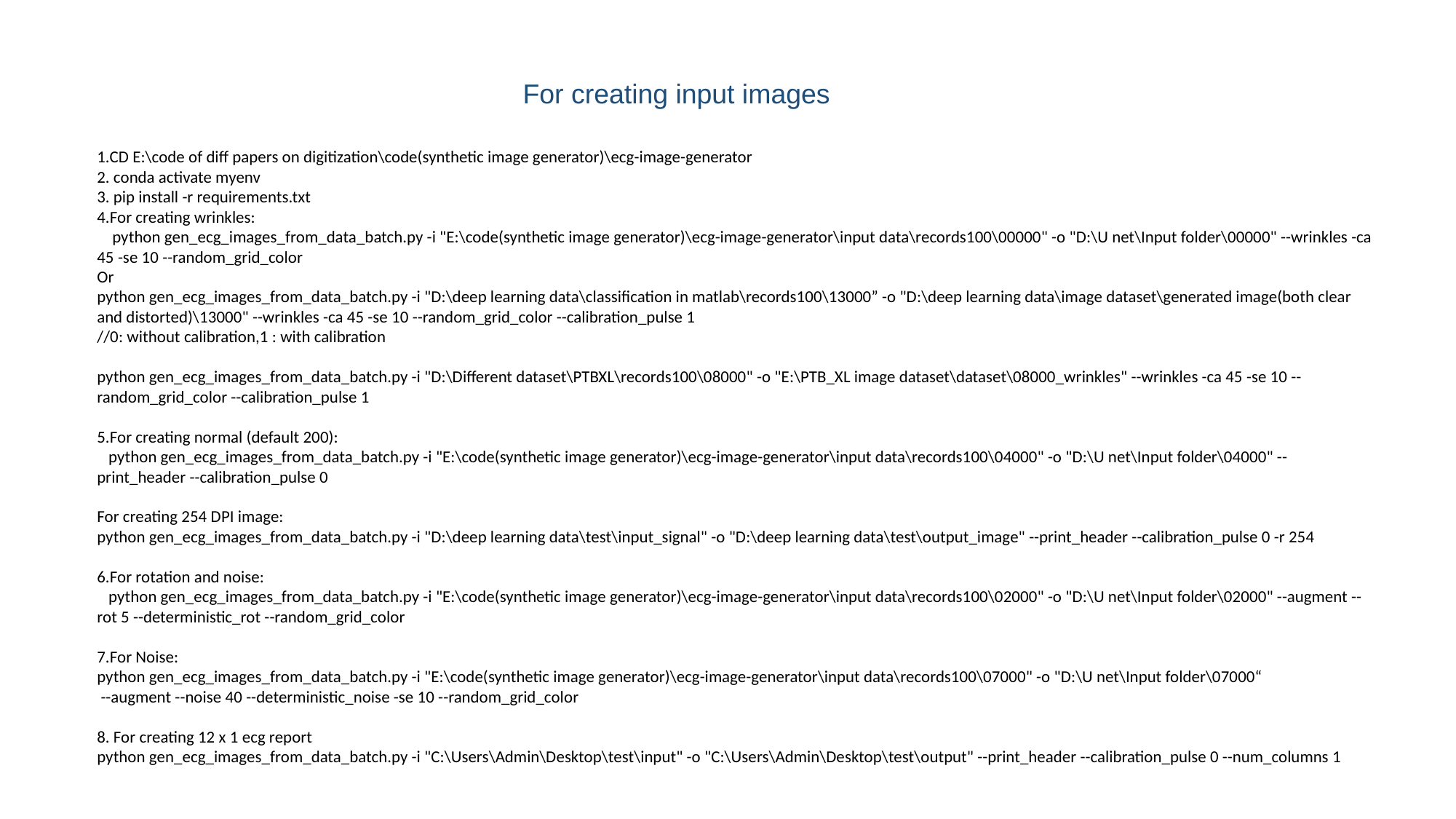

For creating input images
1.CD E:\code of diff papers on digitization\code(synthetic image generator)\ecg-image-generator
2. conda activate myenv
3. pip install -r requirements.txt
4.For creating wrinkles:
    python gen_ecg_images_from_data_batch.py -i "E:\code(synthetic image generator)\ecg-image-generator\input data\records100\00000" -o "D:\U net\Input folder\00000" --wrinkles -ca 45 -se 10 --random_grid_color
Or
python gen_ecg_images_from_data_batch.py -i "D:\deep learning data\classification in matlab\records100\13000” -o "D:\deep learning data\image dataset\generated image(both clear and distorted)\13000" --wrinkles -ca 45 -se 10 --random_grid_color --calibration_pulse 1
//0: without calibration,1 : with calibration

python gen_ecg_images_from_data_batch.py -i "D:\Different dataset\PTBXL\records100\08000" -o "E:\PTB_XL image dataset\dataset\08000_wrinkles" --wrinkles -ca 45 -se 10 --random_grid_color --calibration_pulse 1

5.For creating normal (default 200):
   python gen_ecg_images_from_data_batch.py -i "E:\code(synthetic image generator)\ecg-image-generator\input data\records100\04000" -o "D:\U net\Input folder\04000" --print_header --calibration_pulse 0

For creating 254 DPI image:
python gen_ecg_images_from_data_batch.py -i "D:\deep learning data\test\input_signal" -o "D:\deep learning data\test\output_image" --print_header --calibration_pulse 0 -r 254

6.For rotation and noise:
   python gen_ecg_images_from_data_batch.py -i "E:\code(synthetic image generator)\ecg-image-generator\input data\records100\02000" -o "D:\U net\Input folder\02000" --augment --rot 5 --deterministic_rot --random_grid_color

7.For Noise:
python gen_ecg_images_from_data_batch.py -i "E:\code(synthetic image generator)\ecg-image-generator\input data\records100\07000" -o "D:\U net\Input folder\07000“
 --augment --noise 40 --deterministic_noise -se 10 --random_grid_color

8. For creating 12 x 1 ecg report
python gen_ecg_images_from_data_batch.py -i "C:\Users\Admin\Desktop\test\input" -o "C:\Users\Admin\Desktop\test\output" --print_header --calibration_pulse 0 --num_columns 1